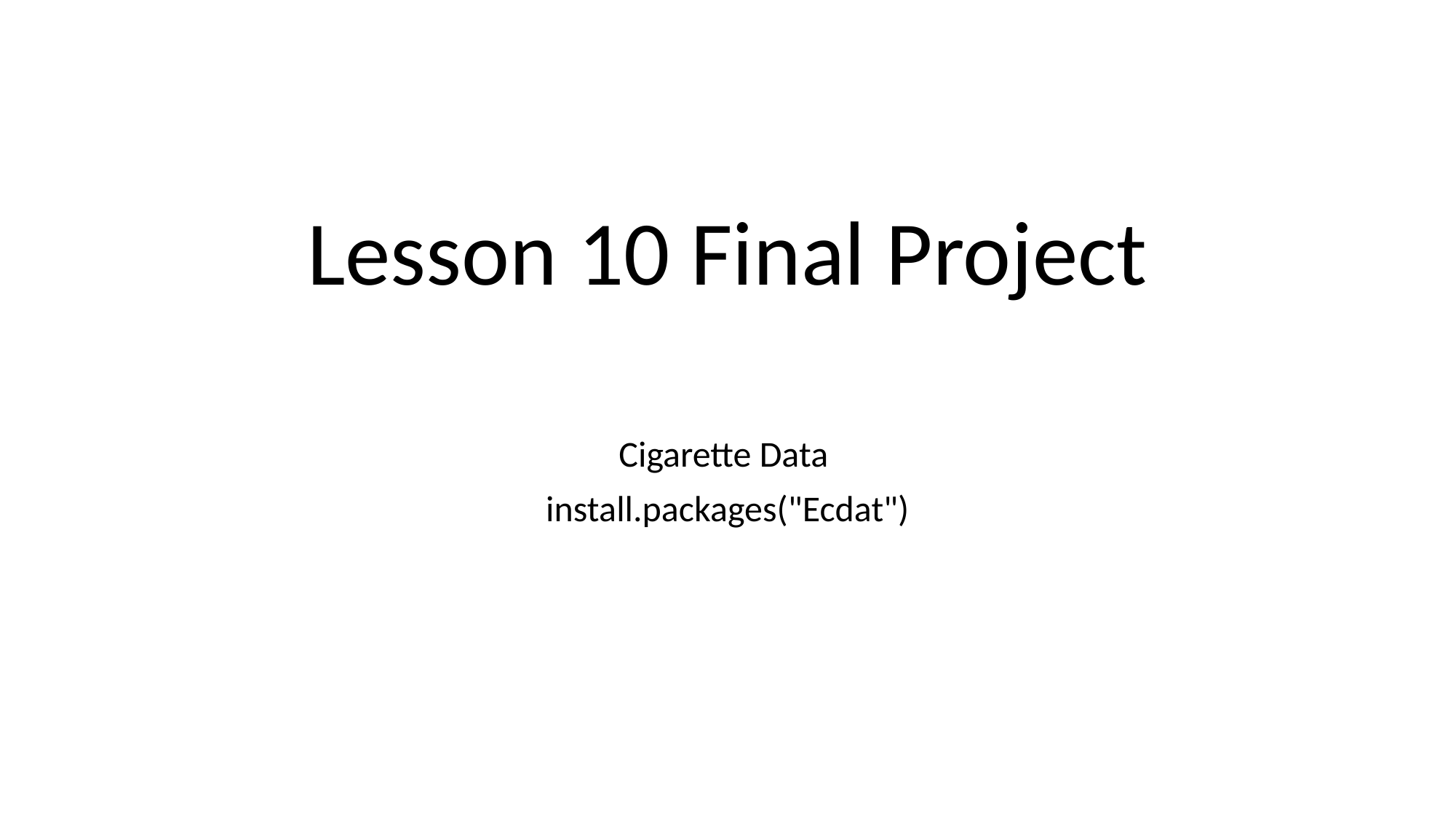

# Lesson 10 Final Project
Cigarette Data
install.packages("Ecdat")